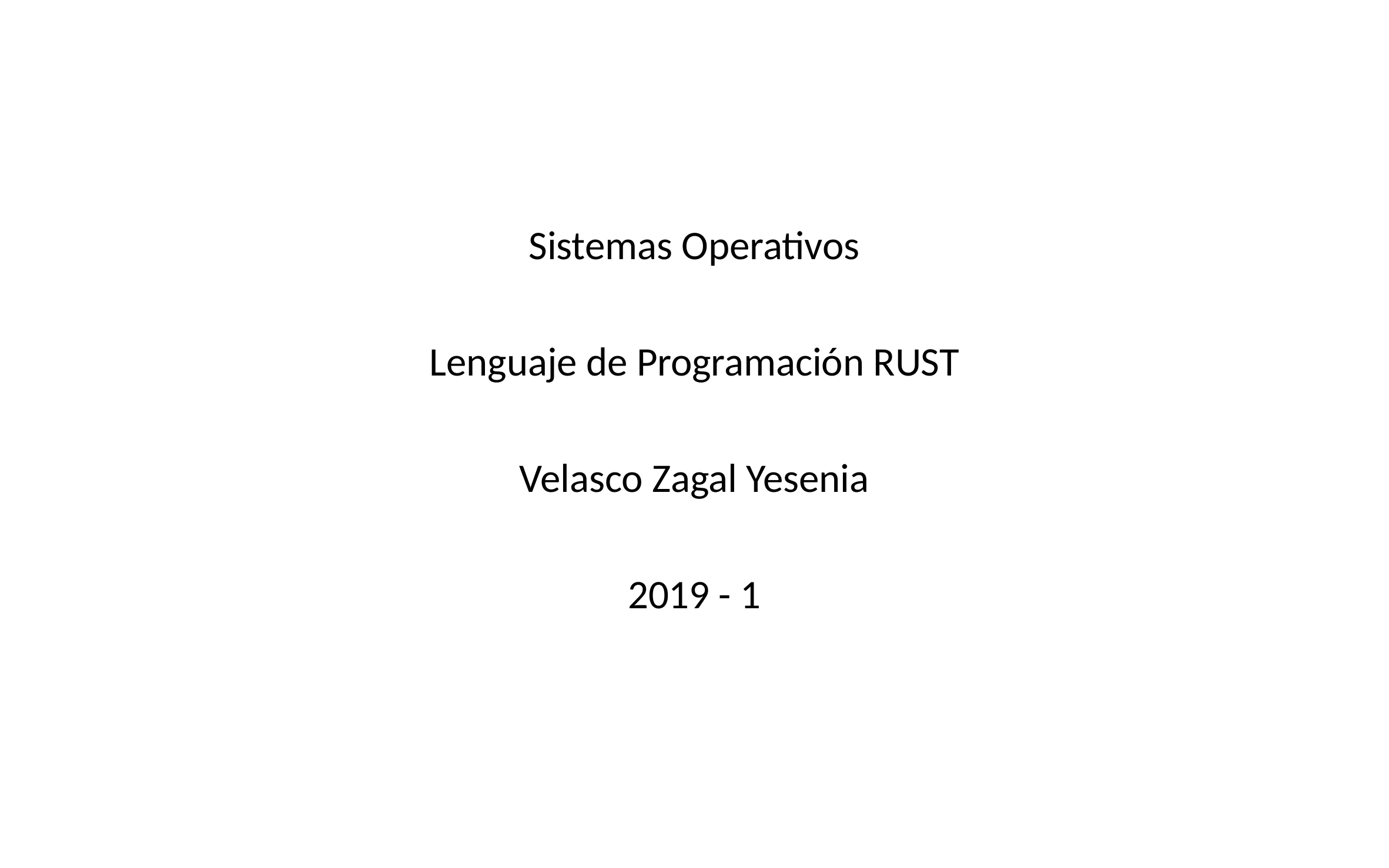

Sistemas Operativos

Lenguaje de Programación RUST

Velasco Zagal Yesenia

2019 - 1